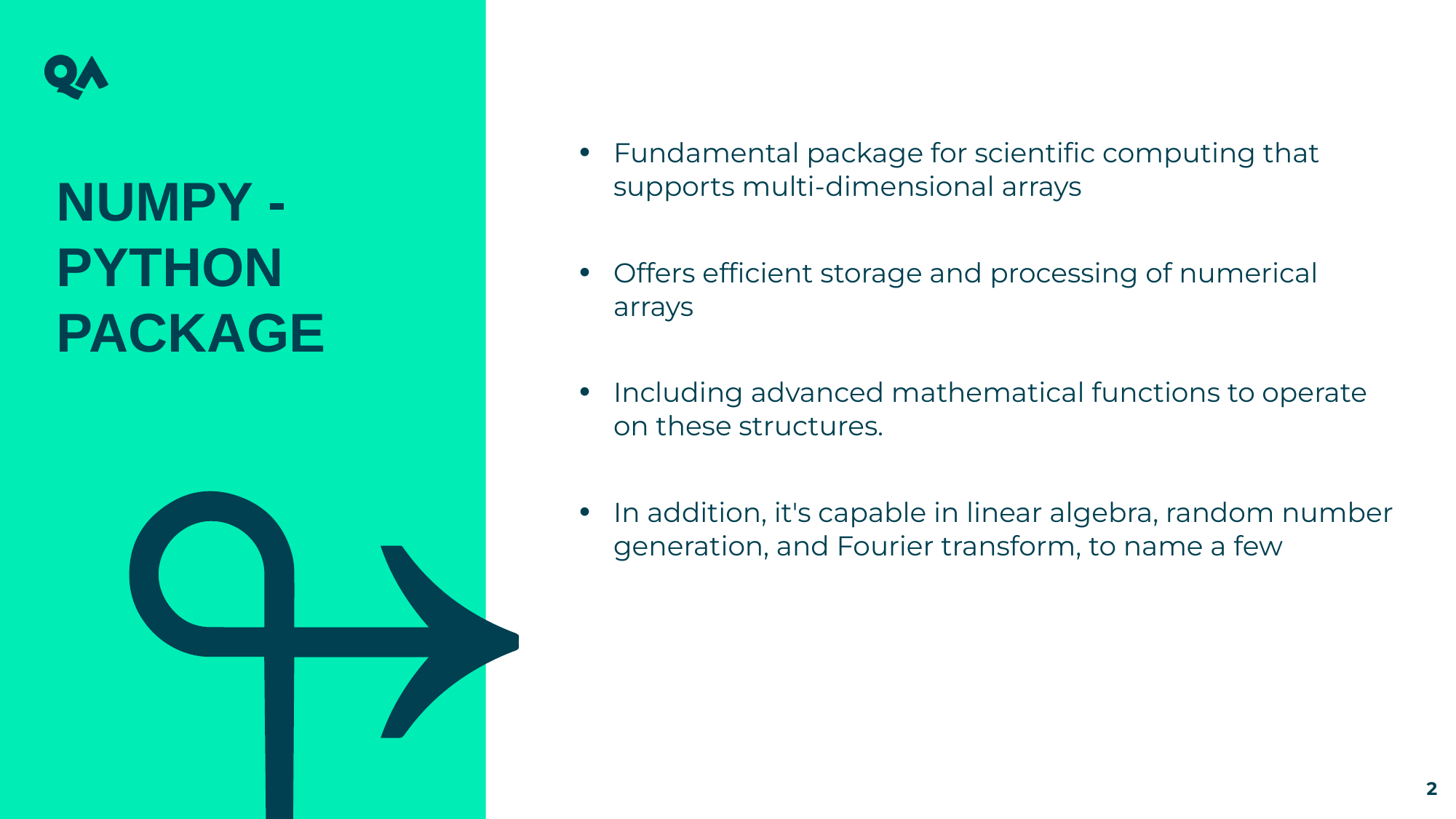

Fundamental package for scientific computing that supports multi-dimensional arrays

Offers efficient storage and processing of numerical arrays

Including advanced mathematical functions to operate on these structures.

In addition, it's capable in linear algebra, random number generation, and Fourier transform, to name a few

Numpy -Python package
2